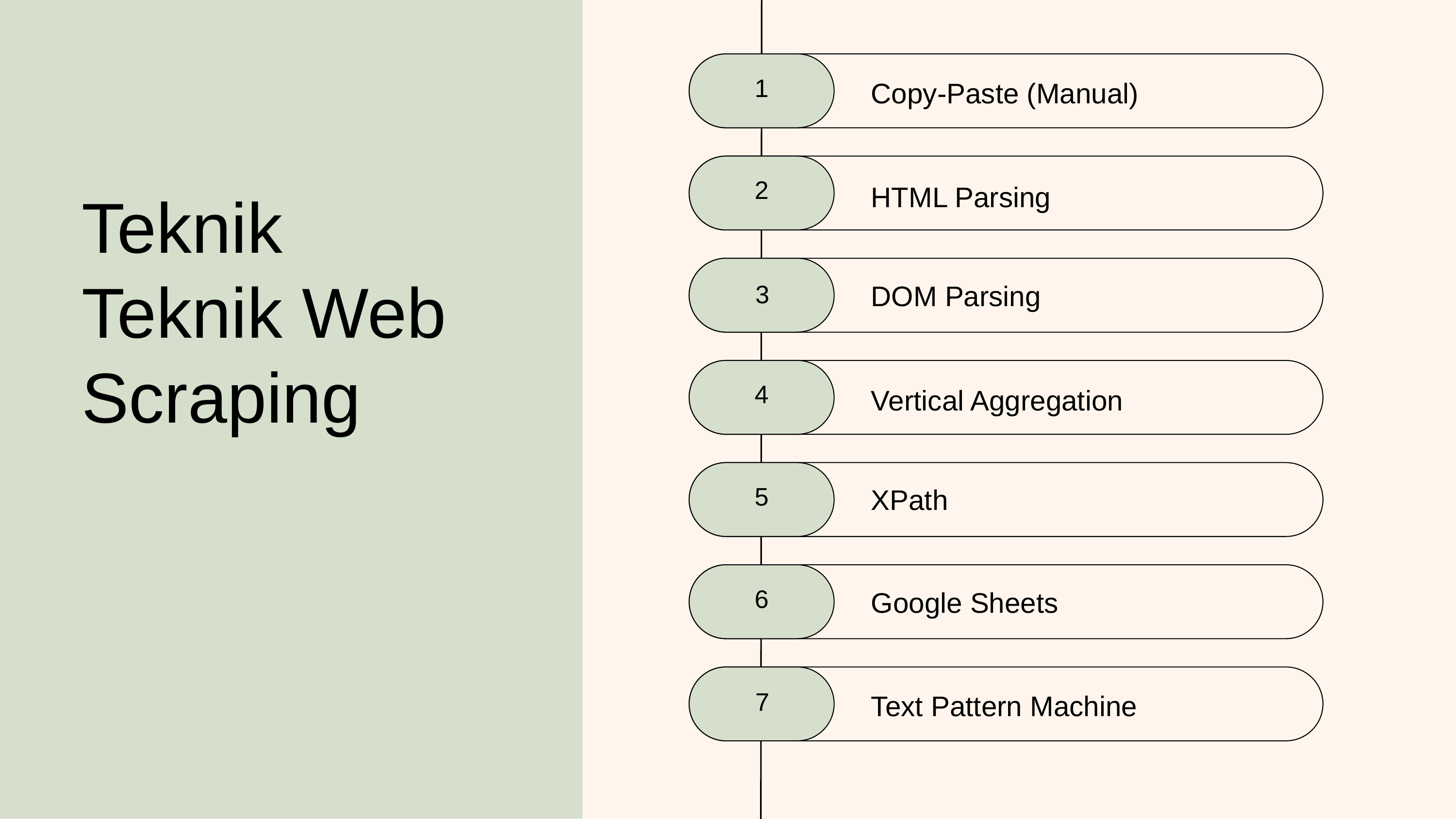

1
Copy-Paste (Manual)

2
HTML Parsing
Teknik Teknik Web Scraping

DOM Parsing
3

4
Vertical Aggregation

5
XPath

6
Google Sheets

7
Text Pattern Machine